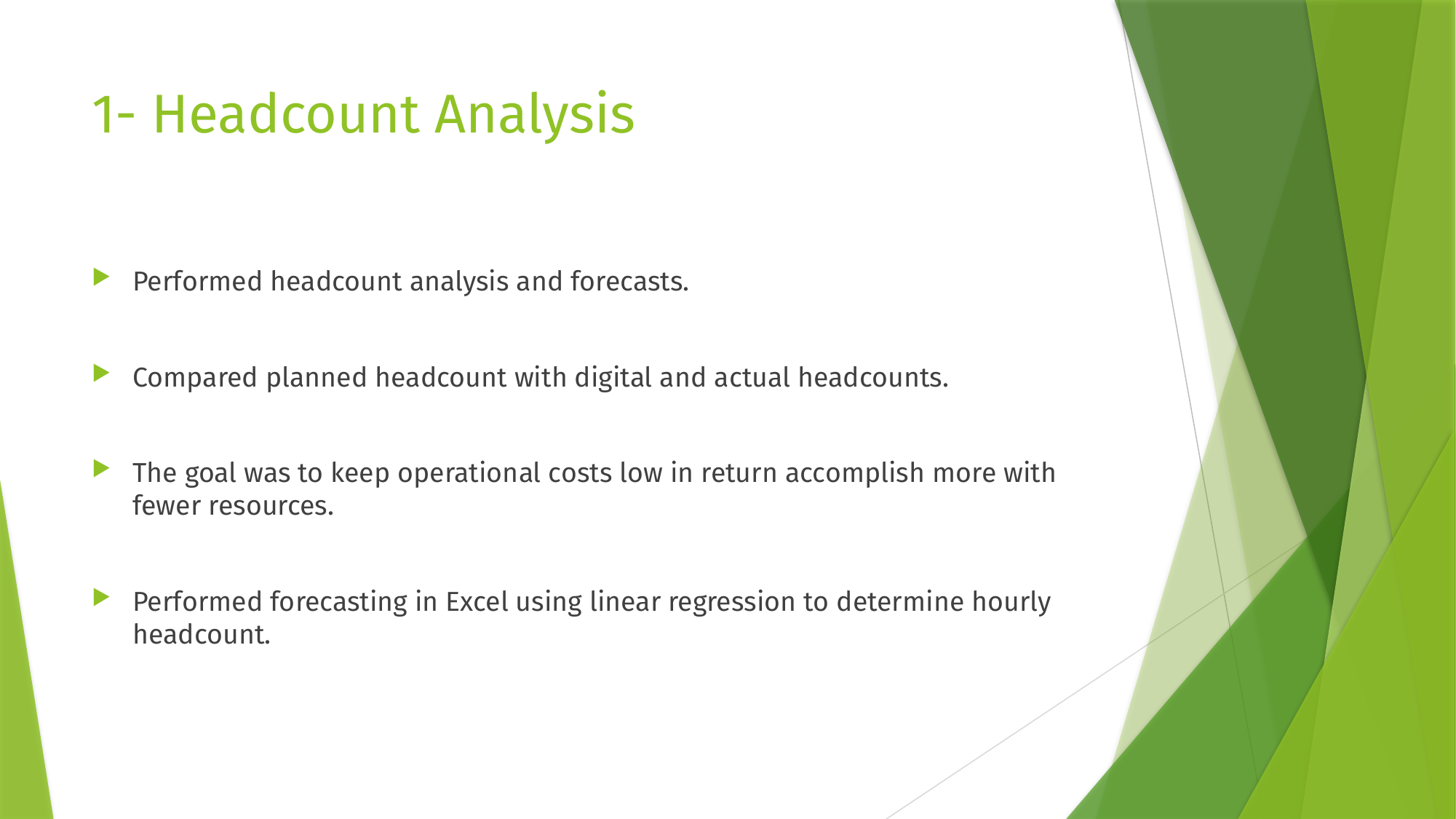

# 1- Headcount Analysis
Performed headcount analysis and forecasts.

Compared planned headcount with digital and actual headcounts.

The goal was to keep operational costs low in return accomplish more with fewer resources.

Performed forecasting in Excel using linear regression to determine hourly headcount.